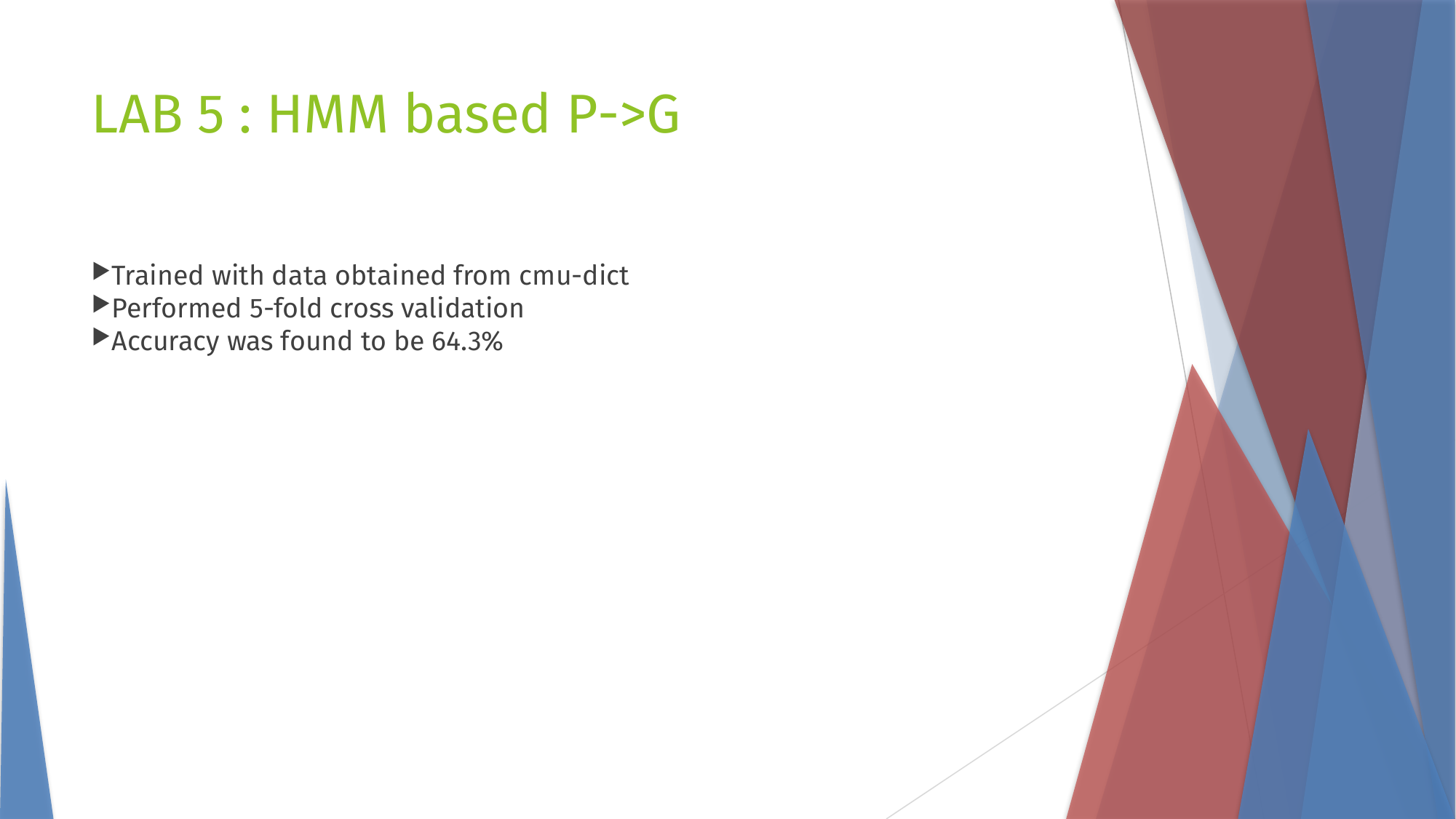

LAB 5 : HMM based P->G
Trained with data obtained from cmu-dict
Performed 5-fold cross validation
Accuracy was found to be 64.3%